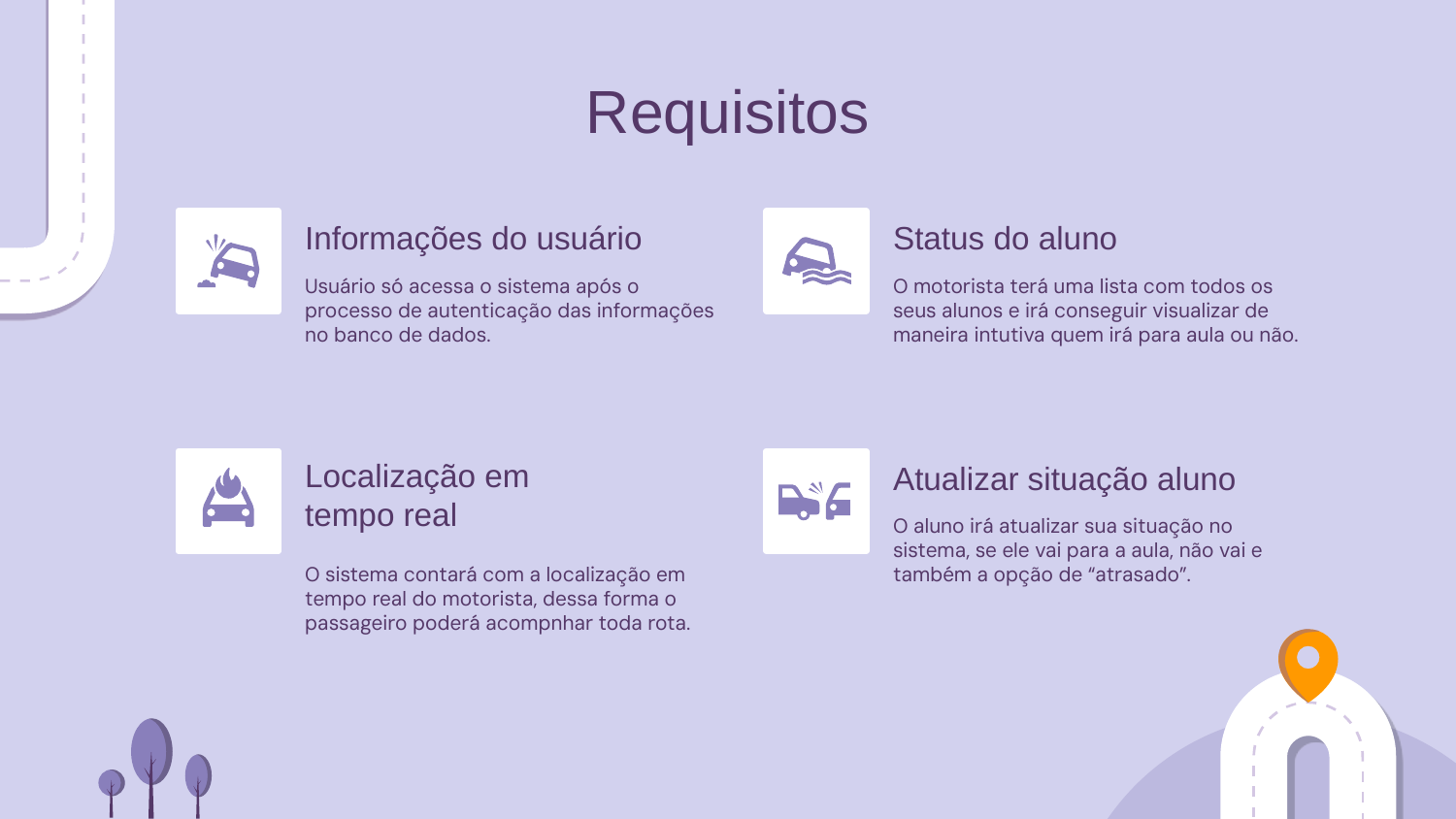

# Requisitos

Informações do usuário

Status do aluno

Usuário só acessa o sistema após o processo de autenticação das informações no banco de dados.
O motorista terá uma lista com todos os seus alunos e irá conseguir visualizar de maneira intutiva quem irá para aula ou não.

Atualizar situação aluno

Localização em
tempo real
O aluno irá atualizar sua situação no sistema, se ele vai para a aula, não vai e também a opção de “atrasado”.
O sistema contará com a localização em tempo real do motorista, dessa forma o passageiro poderá acompnhar toda rota.